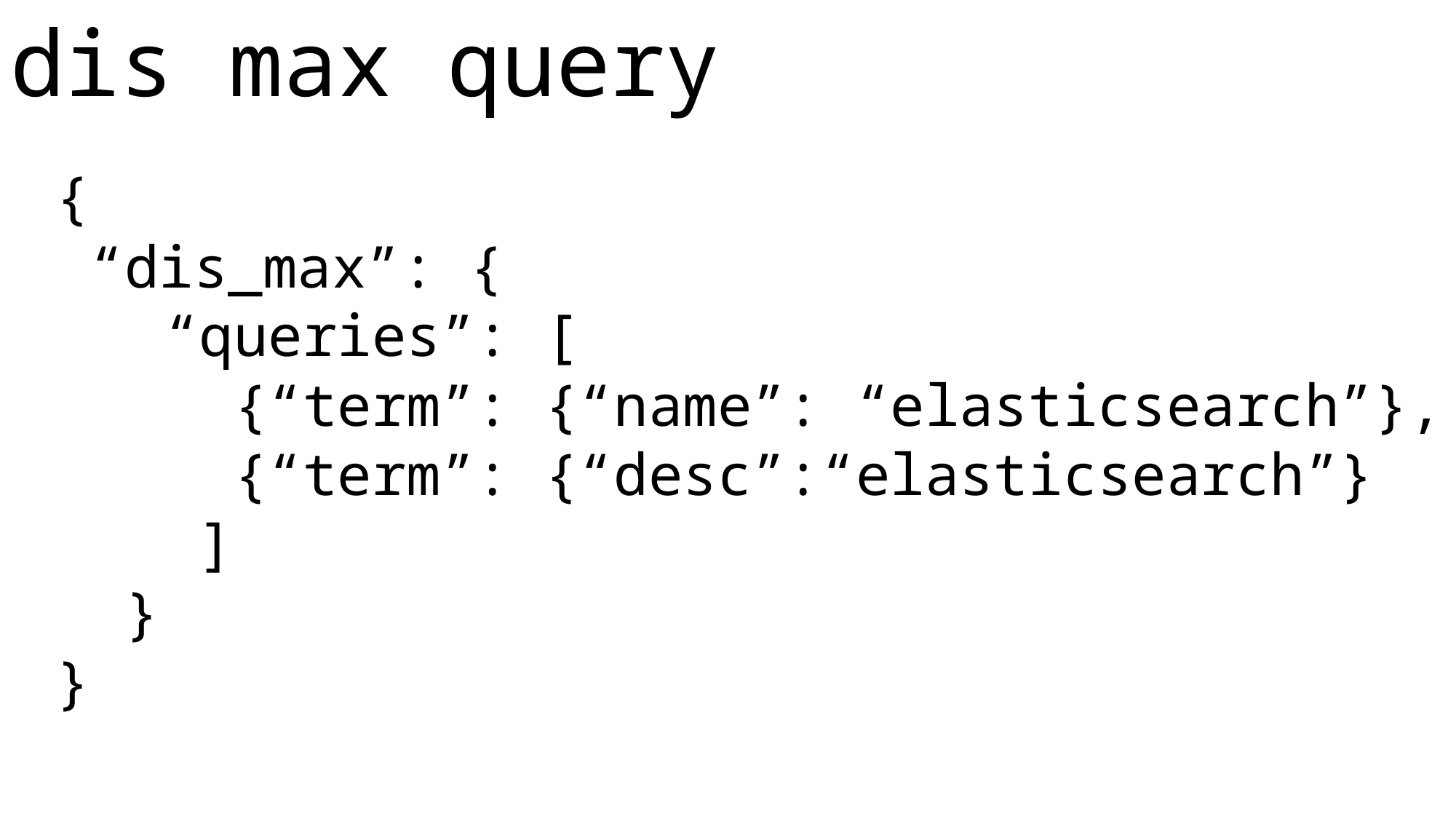

dis max query
|  |
| --- |
{
 “dis_max”: {
	“queries”: [
	  {“term”: {“name”: “elasticsearch”},
	  {“term”: {“desc”:“elasticsearch”}
	 ]
  }
}